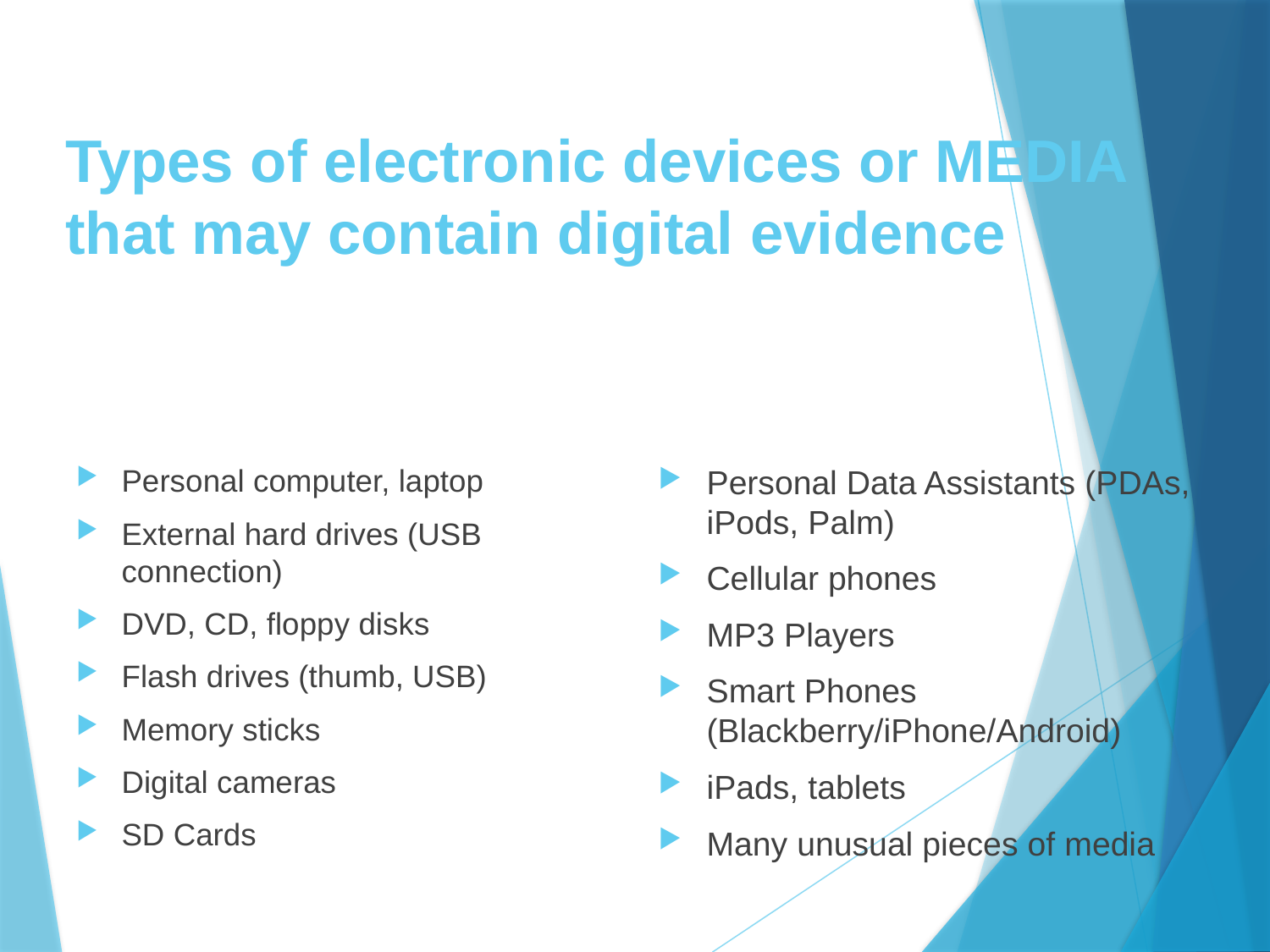

# Types of electronic devices or MEDIA that may contain digital evidence
Personal computer, laptop
External hard drives (USB connection)
DVD, CD, floppy disks
Flash drives (thumb, USB)
Memory sticks
Digital cameras
SD Cards

Personal Data Assistants (PDAs, iPods, Palm)
Cellular phones
MP3 Players
Smart Phones (Blackberry/iPhone/Android)
iPads, tablets
Many unusual pieces of media